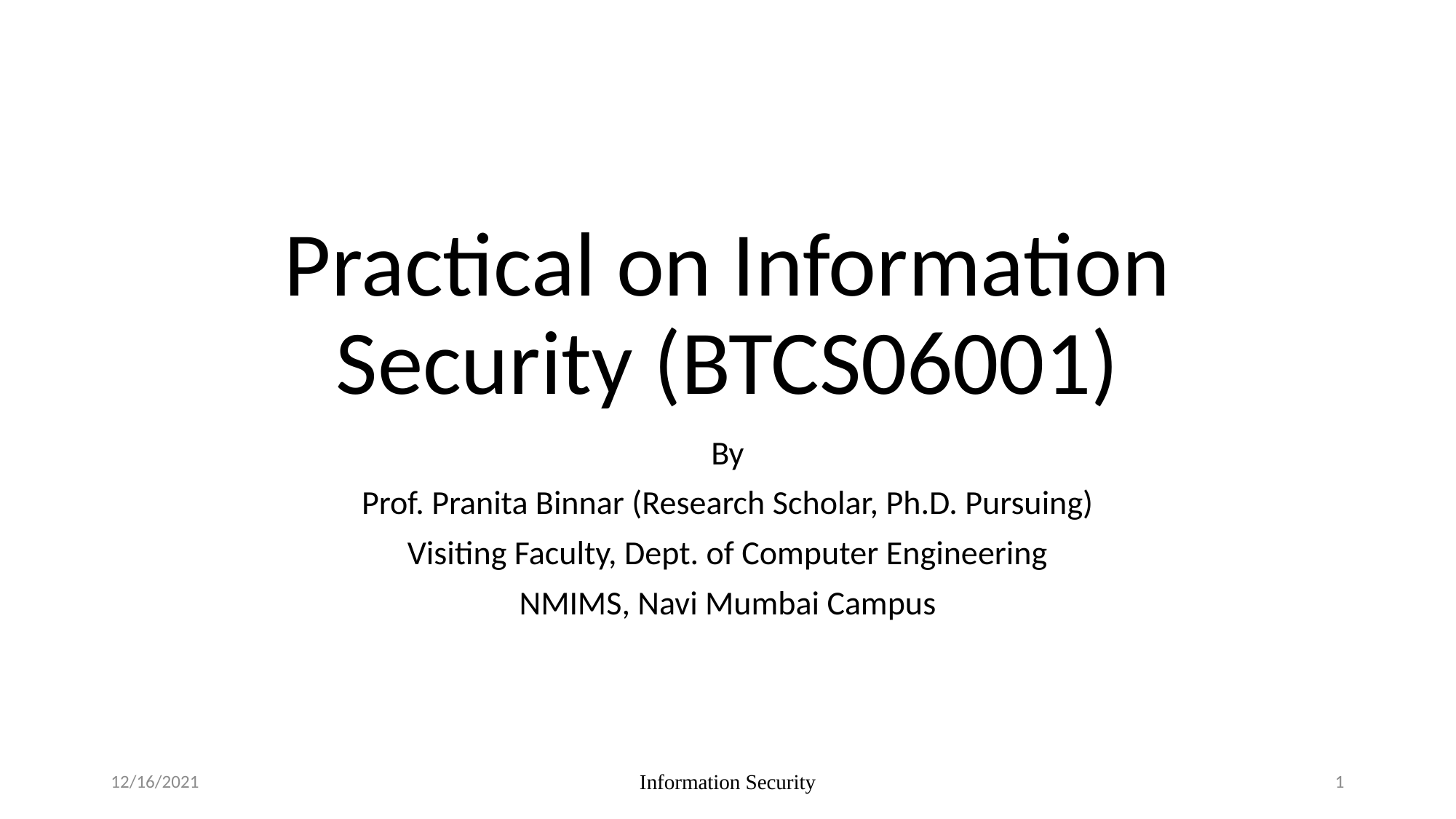

# Practical on Information Security (BTCS06001)
By
Prof. Pranita Binnar (Research Scholar, Ph.D. Pursuing)
Visiting Faculty, Dept. of Computer Engineering
NMIMS, Navi Mumbai Campus
12/16/2021
Information Security
1